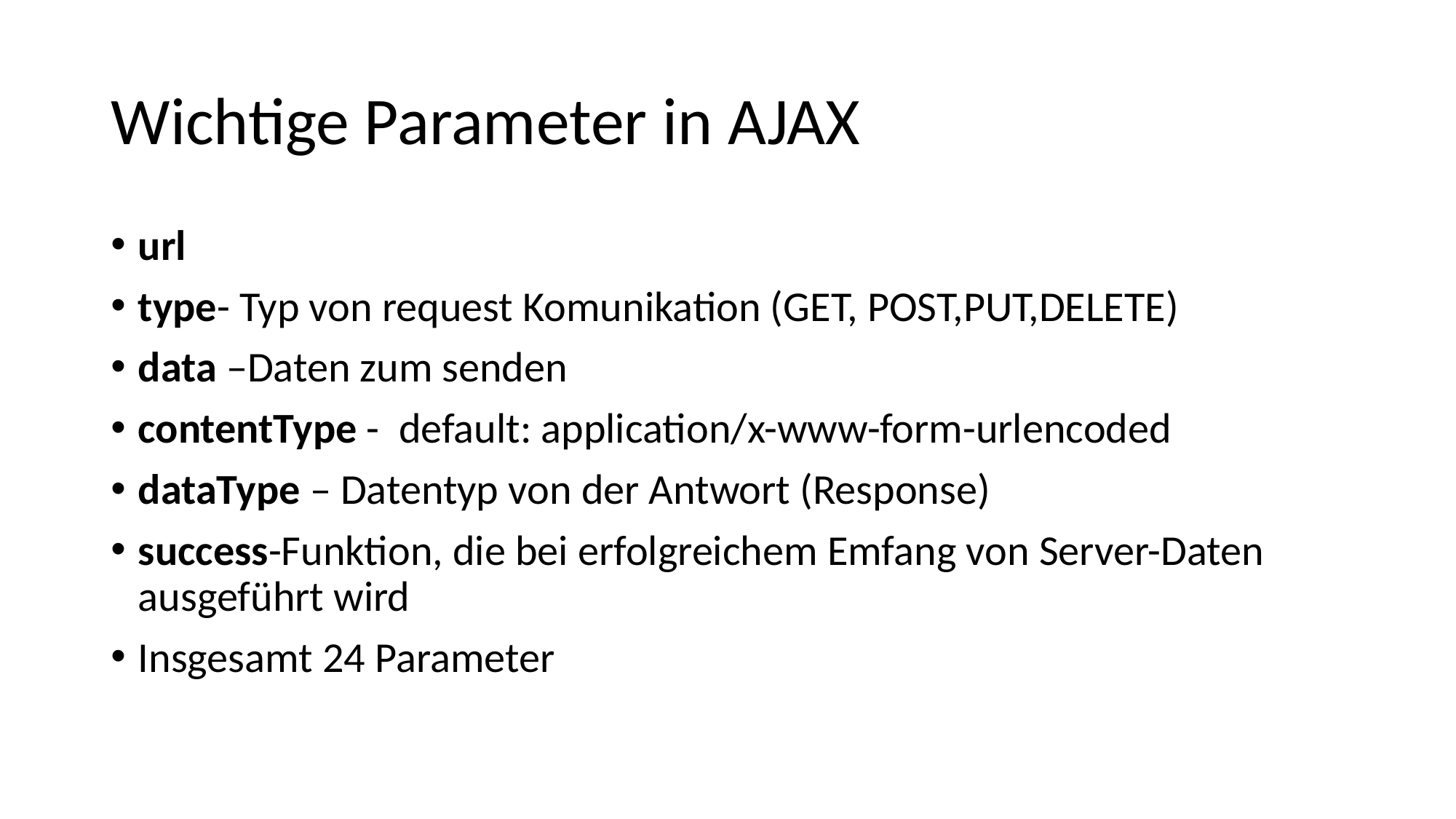

# Wichtige Parameter in AJAX
url
type- Typ von request Komunikation (GET, POST,PUT,DELETE)
data –Daten zum senden
contentType -  default: application/x-www-form-urlencoded
dataType – Datentyp von der Antwort (Response)
success-Funktion, die bei erfolgreichem Emfang von Server-Daten ausgeführt wird
Insgesamt 24 Parameter